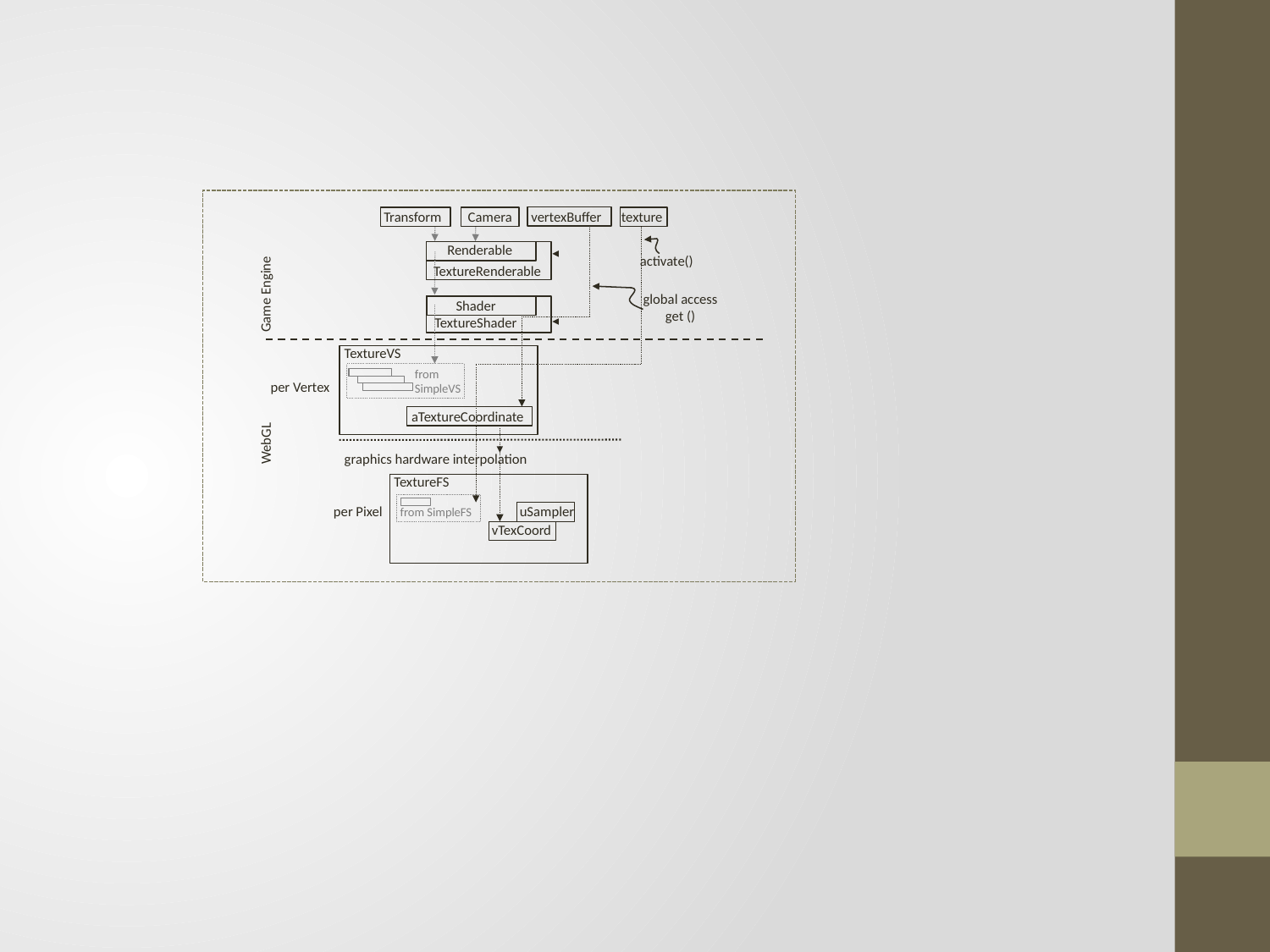

vertexBuffer

Transform

Camera

texture

Renderable

activate()

TextureRenderable
Game Engine
global access
get ()

Shader

TextureShader

TextureVS

from
SimpleVS

per Vertex
aTextureCoordinate

WebGL
graphics hardware interpolation

TextureFS

per Pixel
uSampler

from SimpleFS

vTexCoord